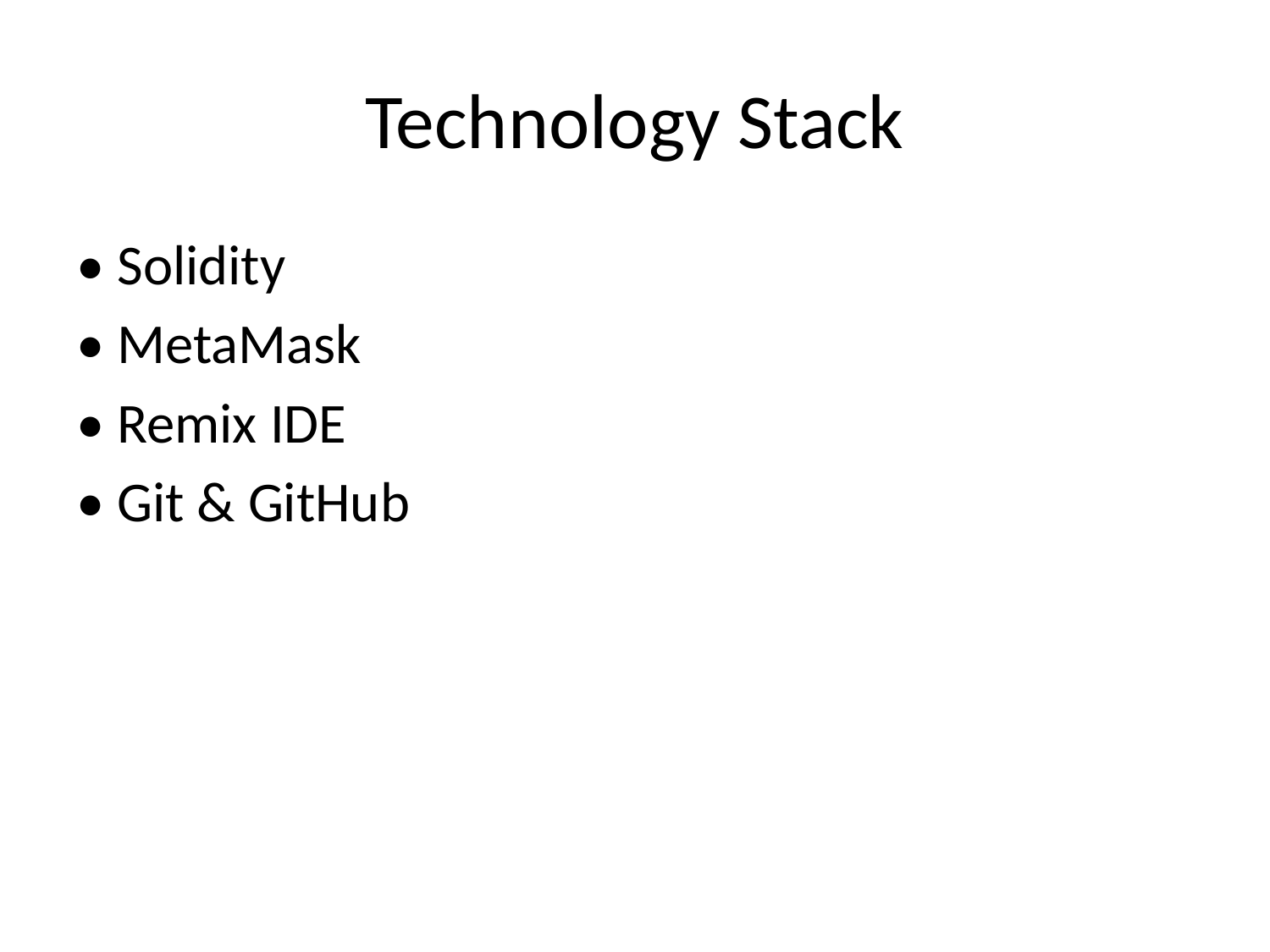

# Technology Stack
• Solidity
• MetaMask
• Remix IDE
• Git & GitHub